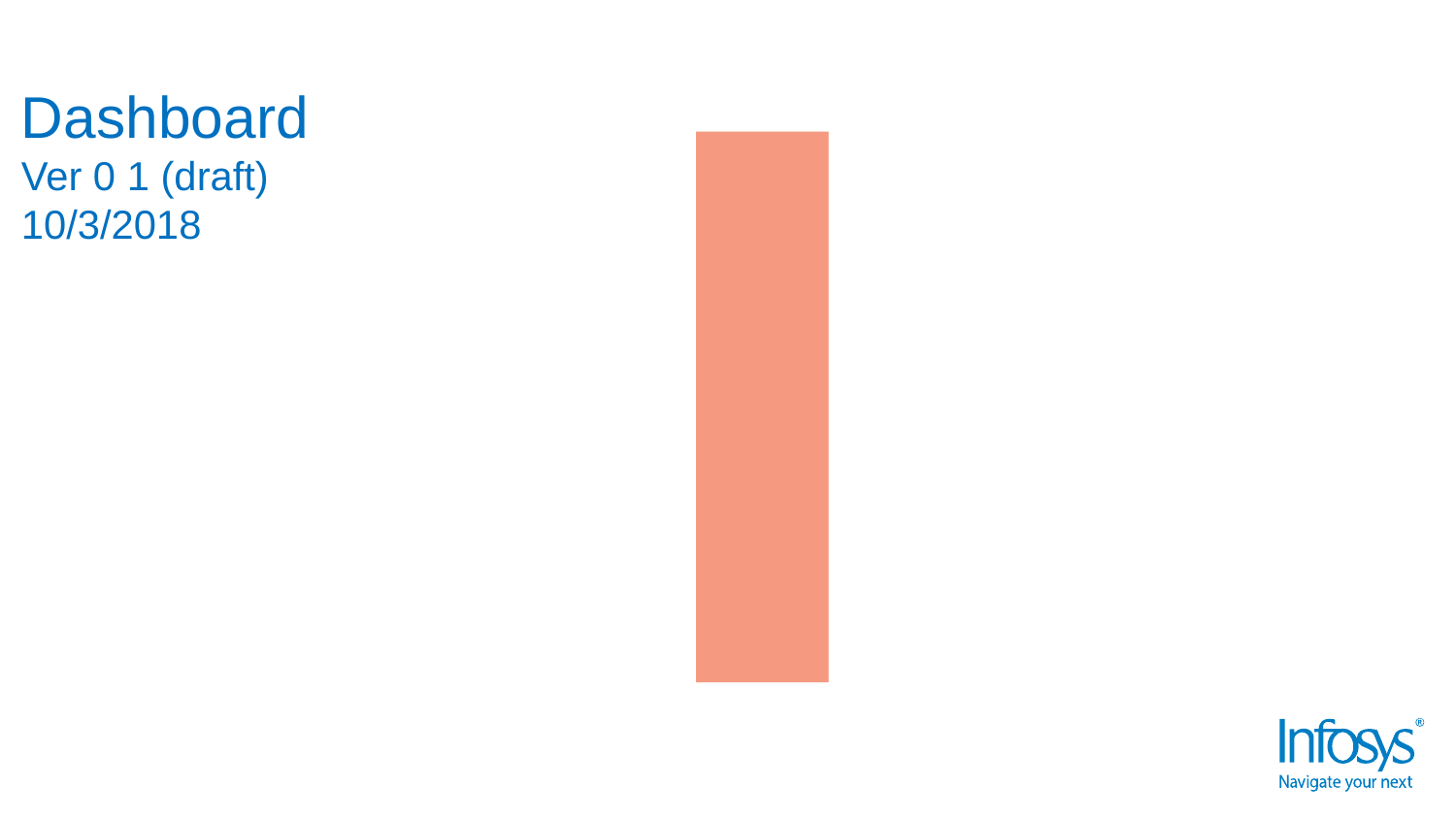

# Dashboard Ver 0 1 (draft) 10/3/2018